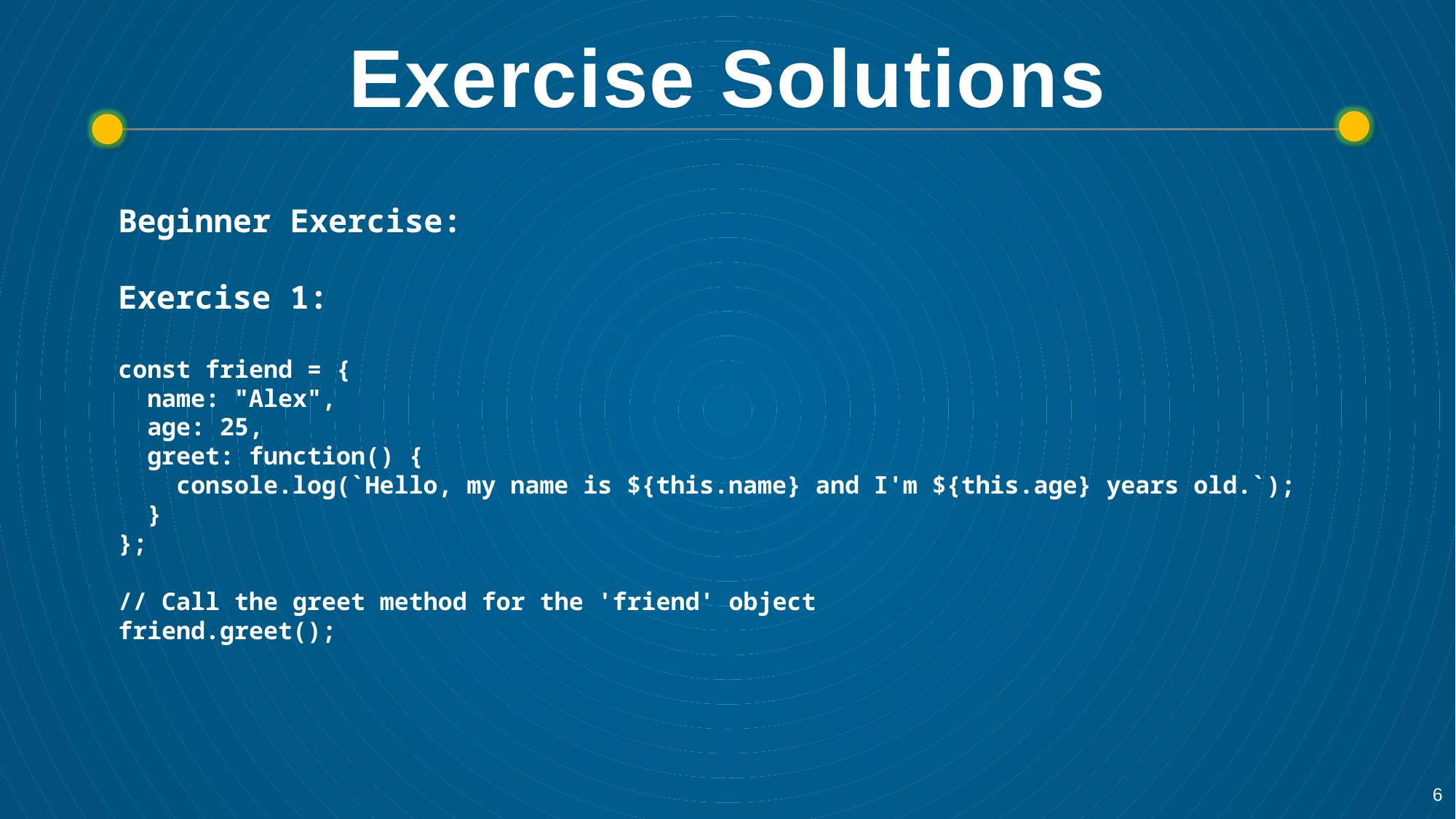

# Exercise Solutions

Beginner Exercise:

Exercise 1:

const friend = {
  name: "Alex",
  age: 25,
  greet: function() {
    console.log(`Hello, my name is ${this.name} and I'm ${this.age} years old.`);
  }
};

// Call the greet method for the 'friend' object
friend.greet();
6